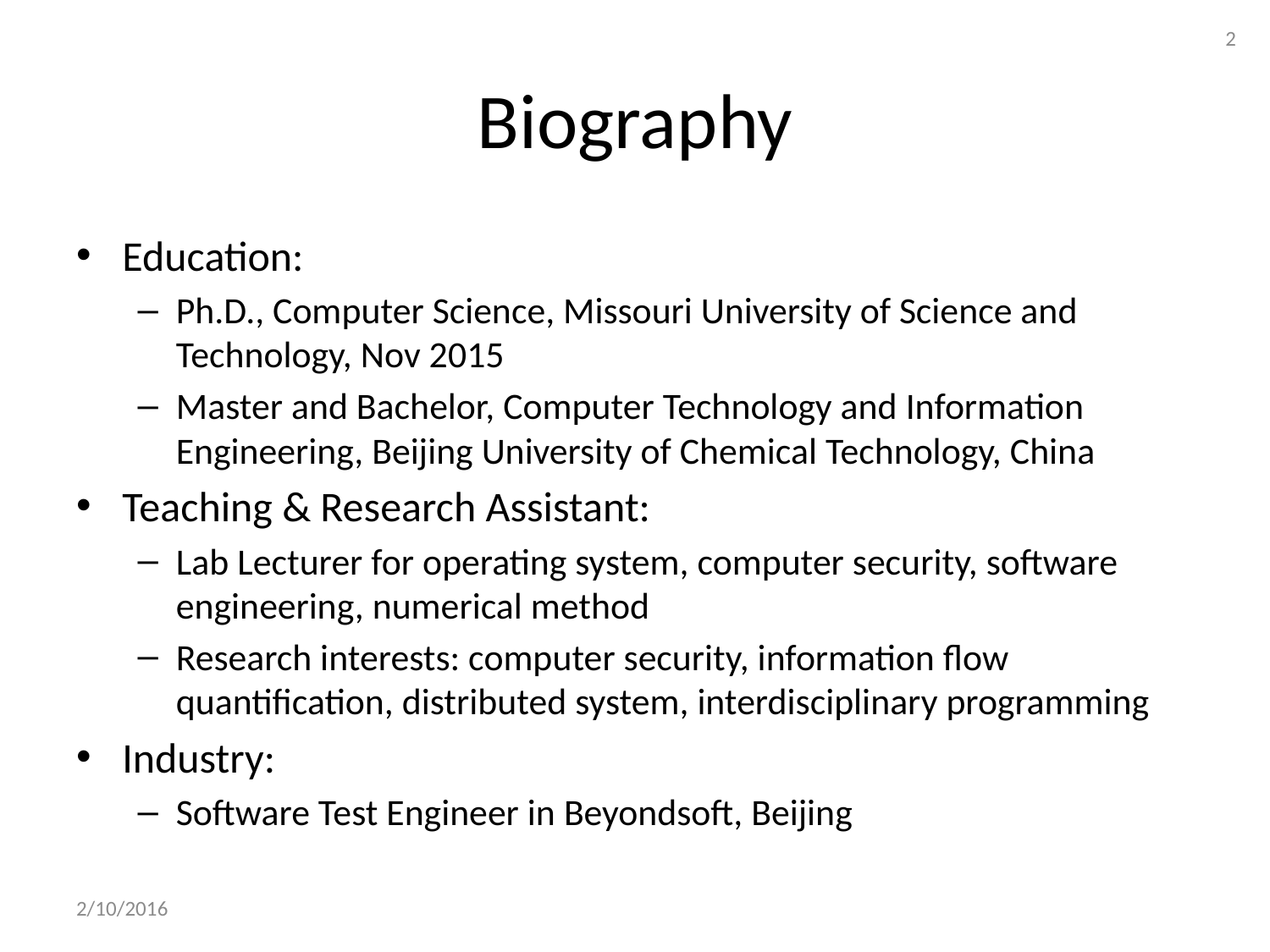

2
# Biography
Education:
Ph.D., Computer Science, Missouri University of Science and Technology, Nov 2015
Master and Bachelor, Computer Technology and Information Engineering, Beijing University of Chemical Technology, China
Teaching & Research Assistant:
Lab Lecturer for operating system, computer security, software engineering, numerical method
Research interests: computer security, information flow quantification, distributed system, interdisciplinary programming
Industry:
Software Test Engineer in Beyondsoft, Beijing
2/10/2016